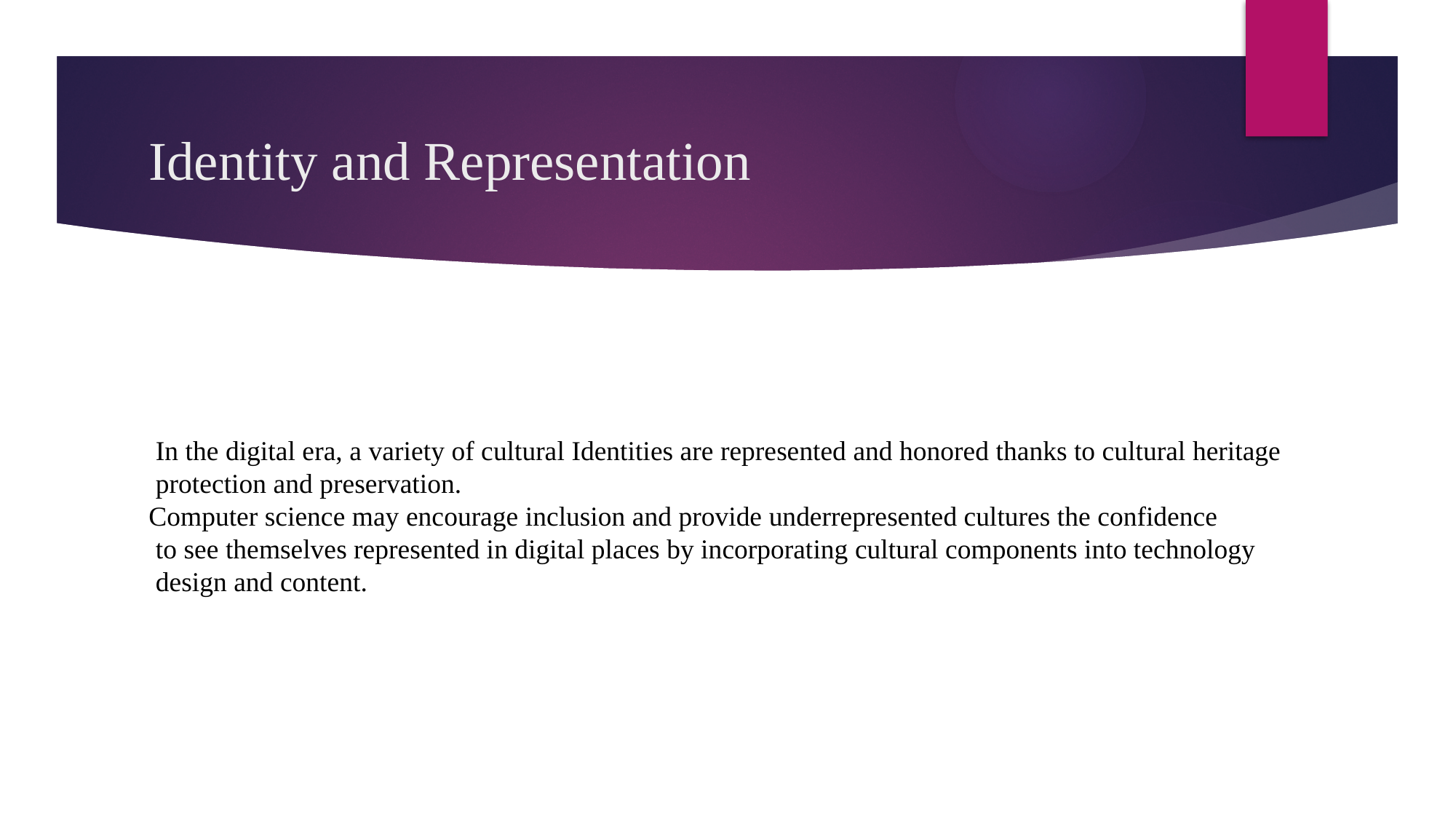

# Identity and Representation
 In the digital era, a variety of cultural Identities are represented and honored thanks to cultural heritage
 protection and preservation.
Computer science may encourage inclusion and provide underrepresented cultures the confidence
 to see themselves represented in digital places by incorporating cultural components into technology
 design and content.